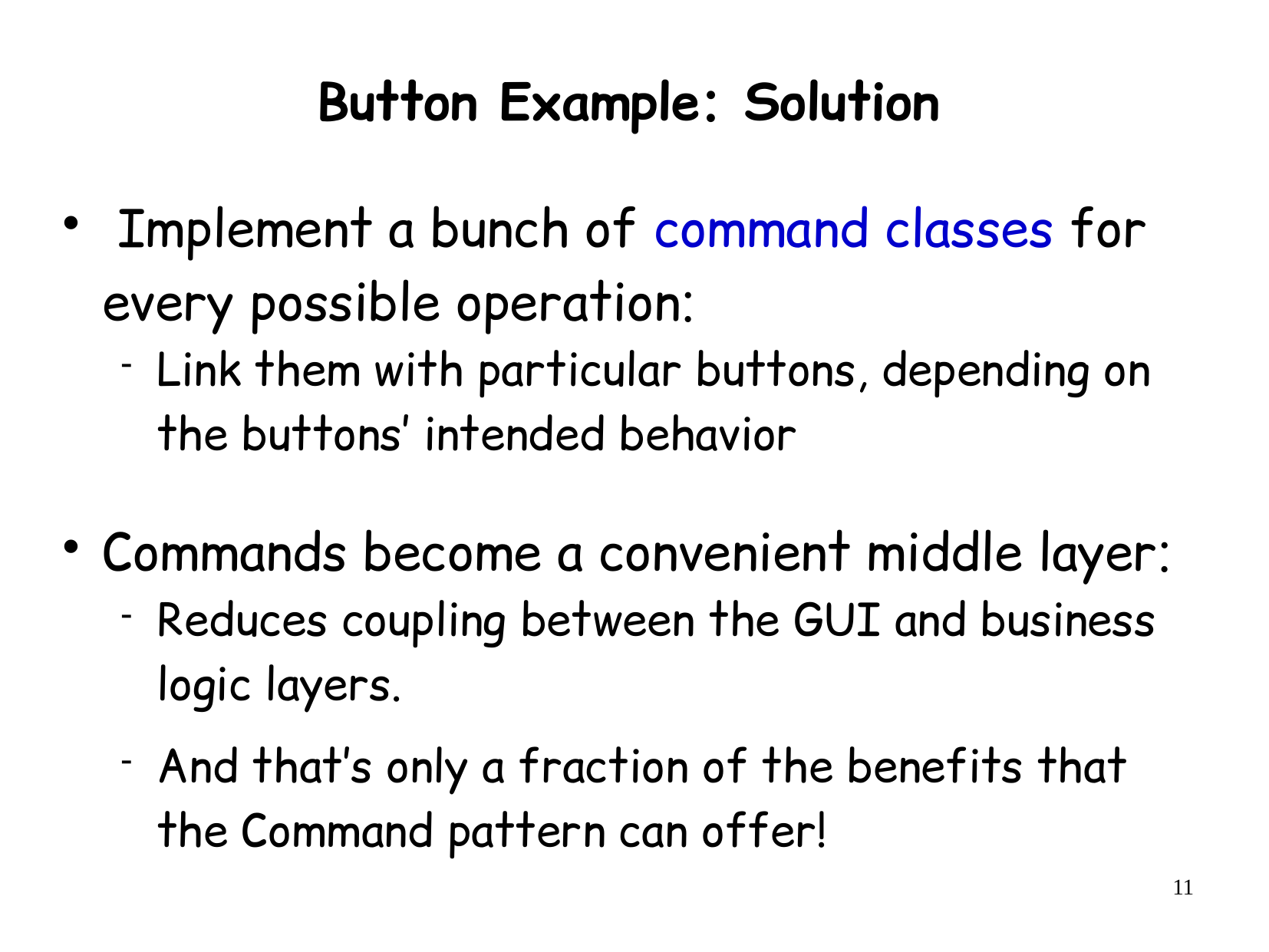

# Button Example: Solution
 Implement a bunch of command classes for every possible operation:
Link them with particular buttons, depending on the buttons’ intended behavior
Commands become a convenient middle layer:
Reduces coupling between the GUI and business logic layers.
And that’s only a fraction of the benefits that the Command pattern can offer!